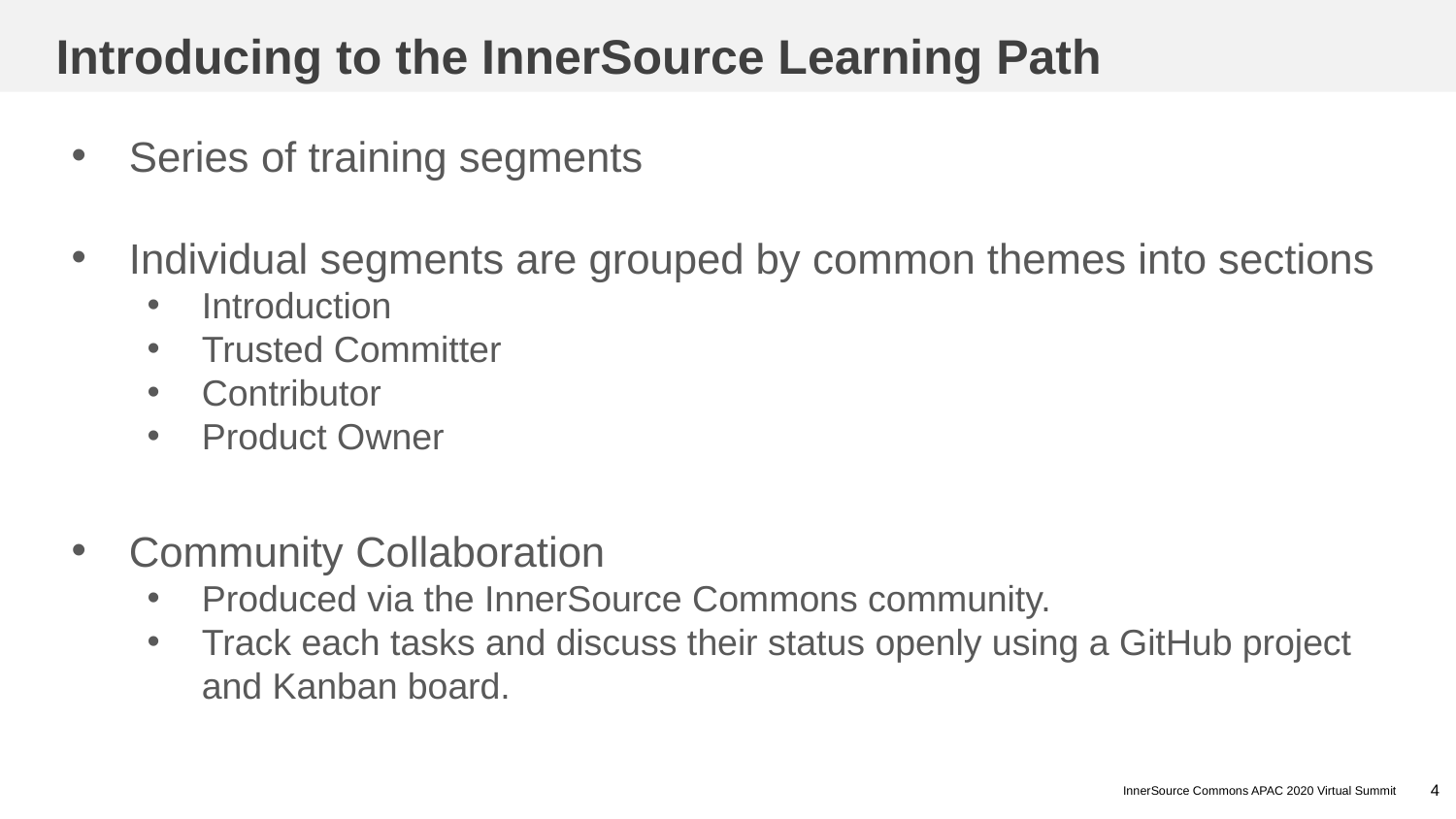

# Introducing to the InnerSource Learning Path
Series of training segments

Individual segments are grouped by common themes into sections
Introduction
Trusted Committer
Contributor
Product Owner

Community Collaboration
Produced via the InnerSource Commons community.
Track each tasks and discuss their status openly using a GitHub project and Kanban board.